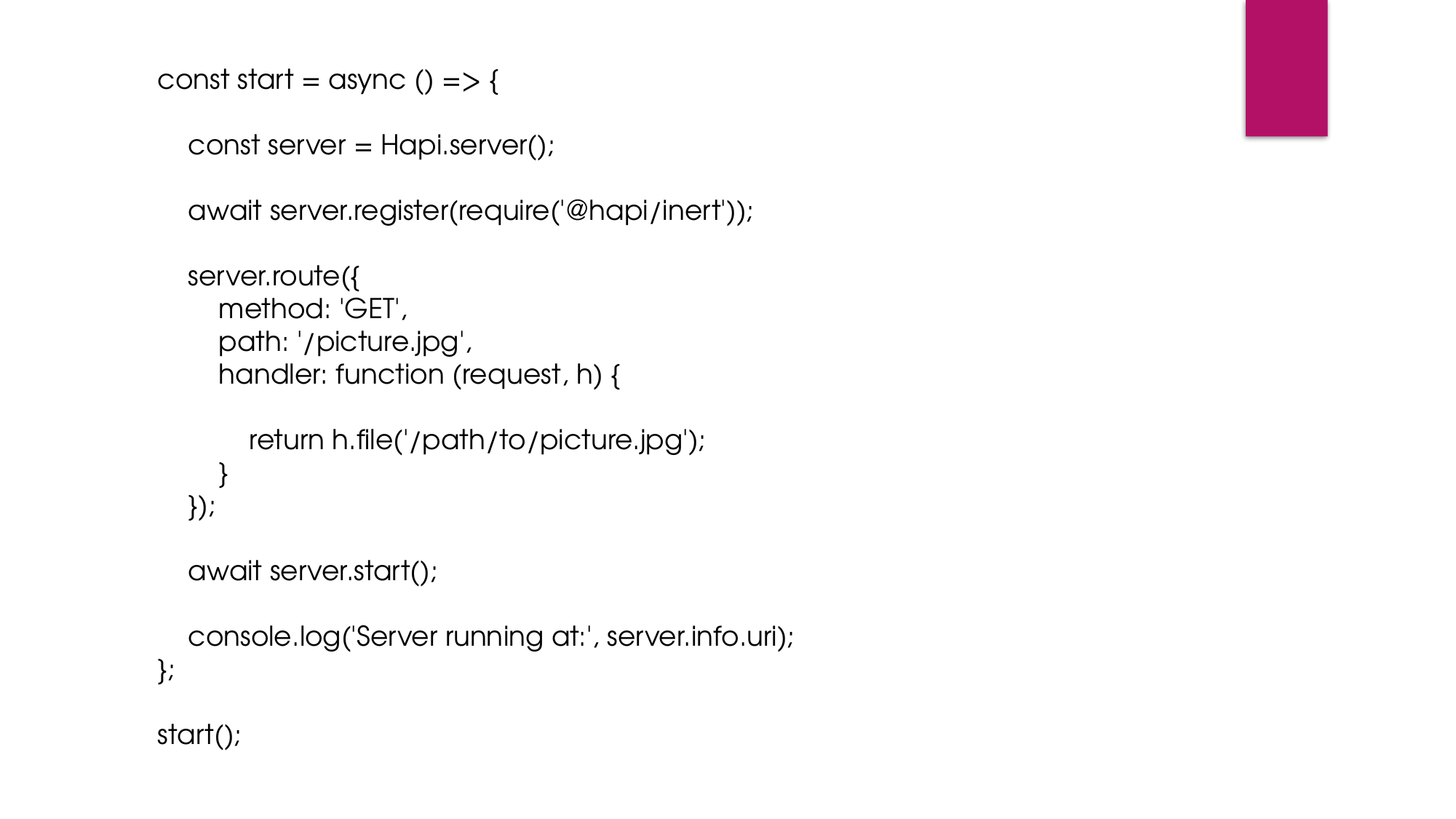

const start = async () => {

    const server = Hapi.server();

    await server.register(require('@hapi/inert'));

    server.route({
        method: 'GET',
        path: '/picture.jpg',
        handler: function (request, h) {

            return h.file('/path/to/picture.jpg');
        }
    });

    await server.start();

    console.log('Server running at:', server.info.uri);
};

start();